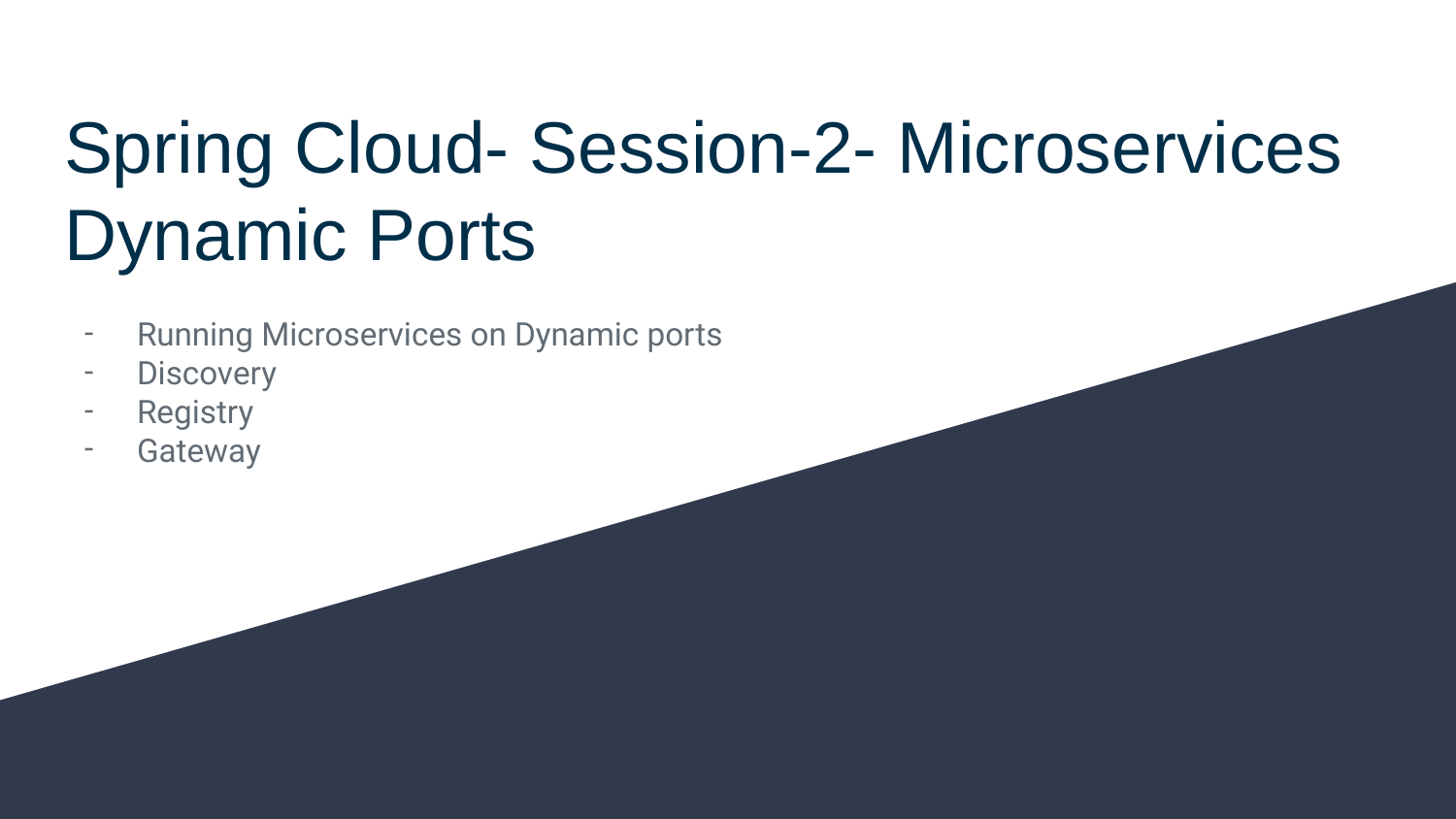

# Spring Cloud- Session-2- Microservices Dynamic Ports
Running Microservices on Dynamic ports
Discovery
Registry
Gateway